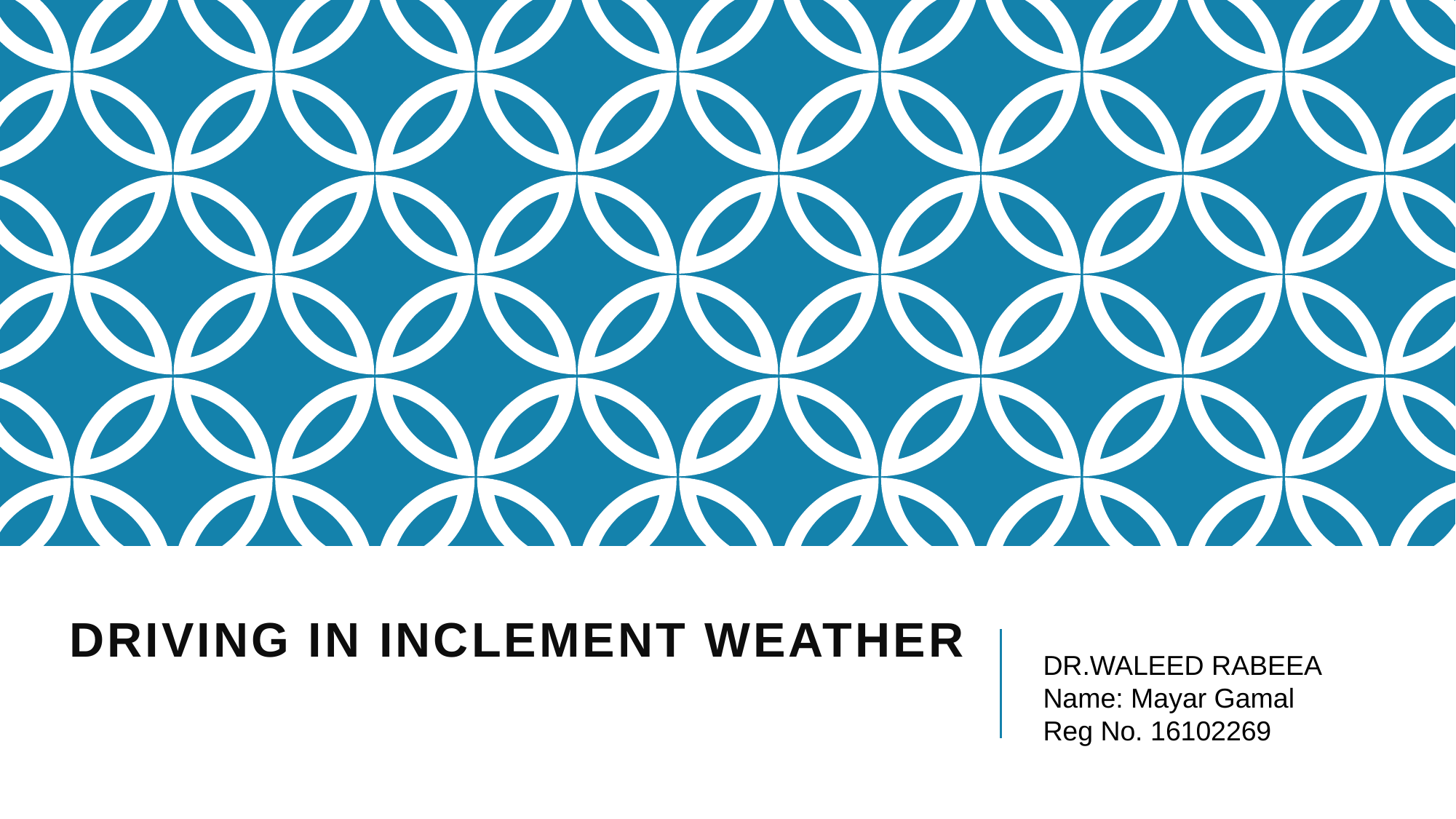

# Driving in Inclement Weather
DR.WALEED RABEEA
Name: Mayar Gamal
Reg No. 16102269